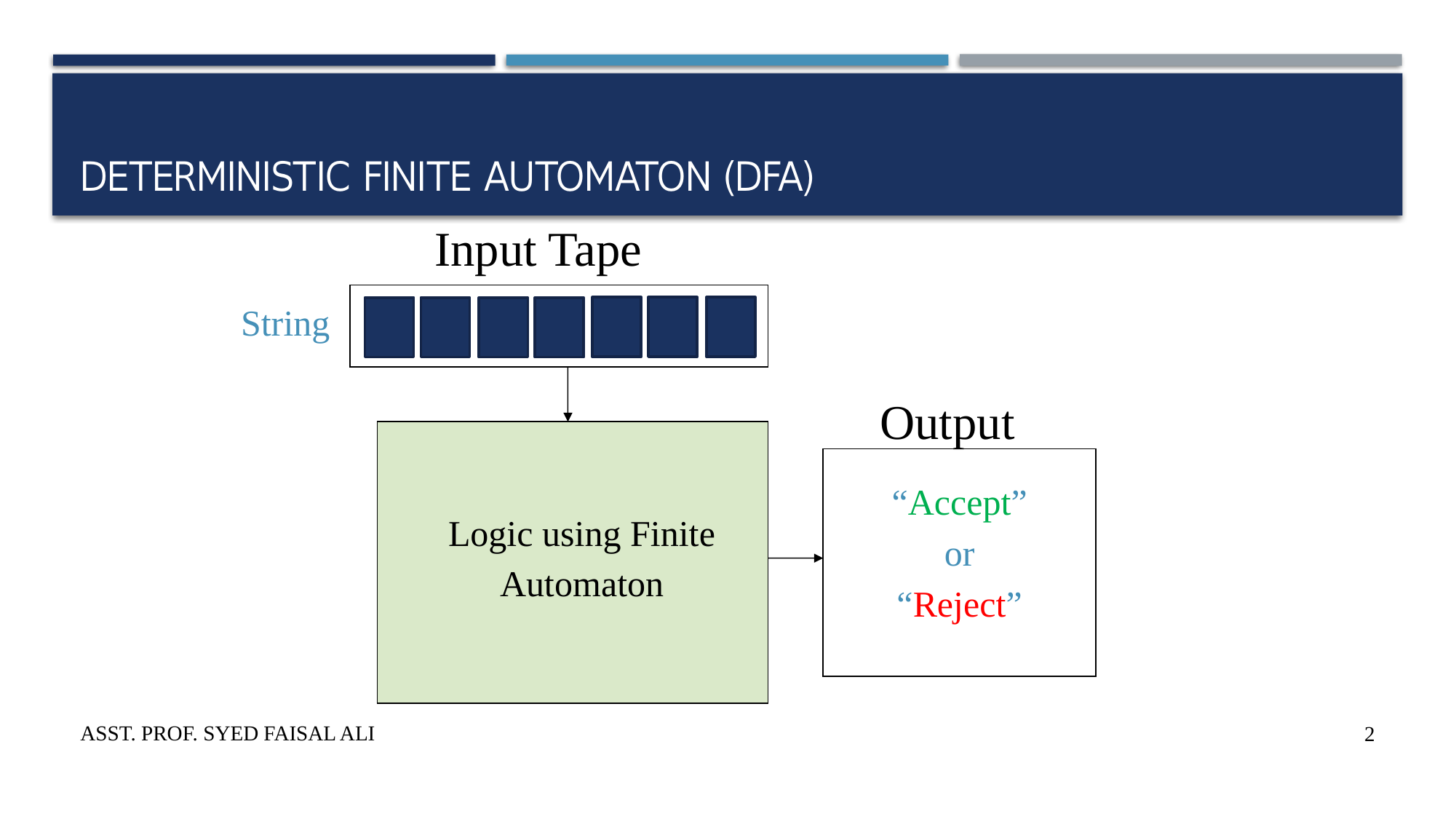

# Deterministic Finite Automaton (DFA)
Input Tape

String

Output

“Accept”
or
“Reject”

Logic using Finite
Automaton

Asst. Prof. Syed Faisal Ali
2